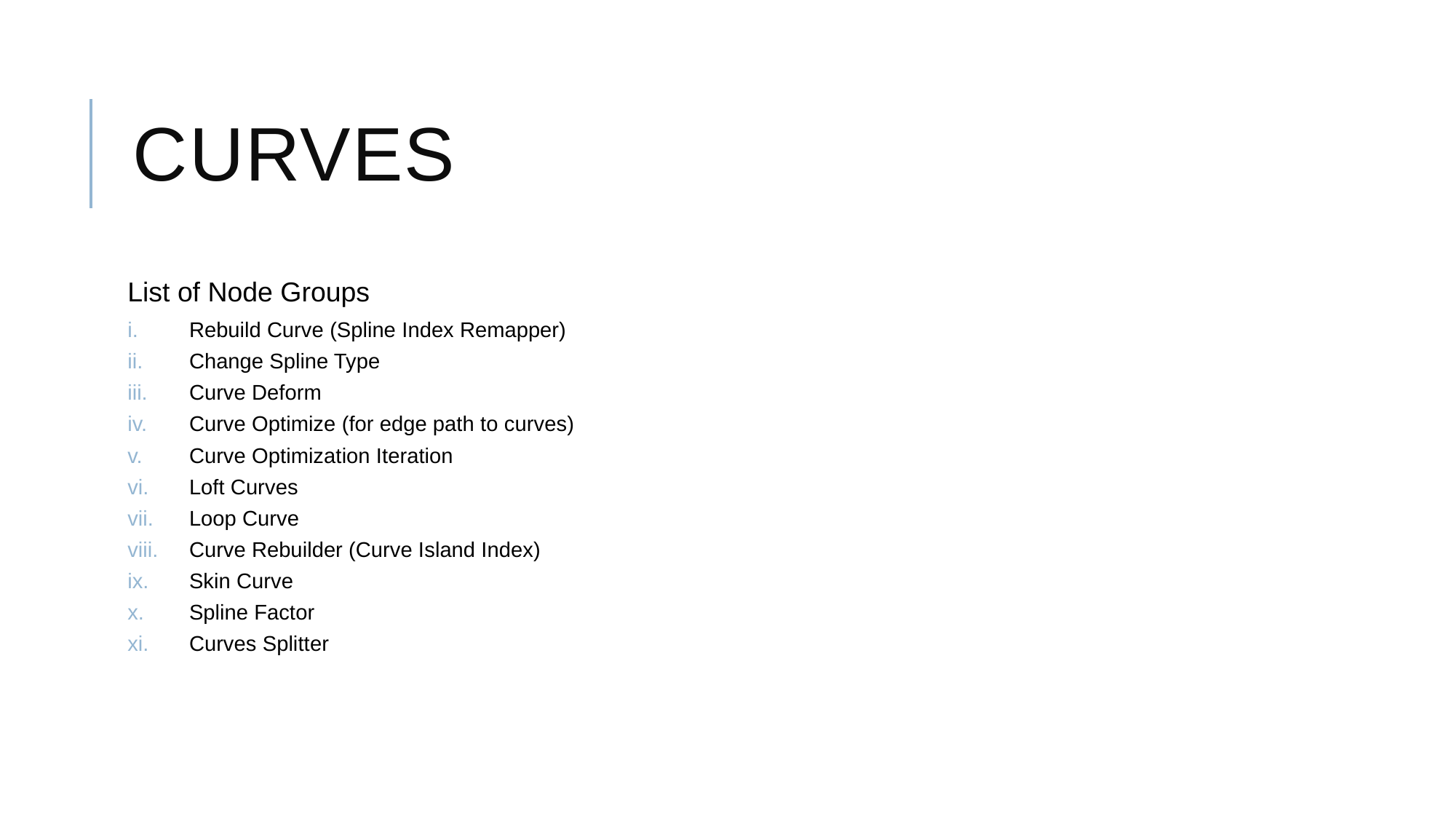

# Curves
List of Node Groups
Rebuild Curve (Spline Index Remapper)
Change Spline Type
Curve Deform
Curve Optimize (for edge path to curves)
Curve Optimization Iteration
Loft Curves
Loop Curve
Curve Rebuilder (Curve Island Index)
Skin Curve
Spline Factor
Curves Splitter